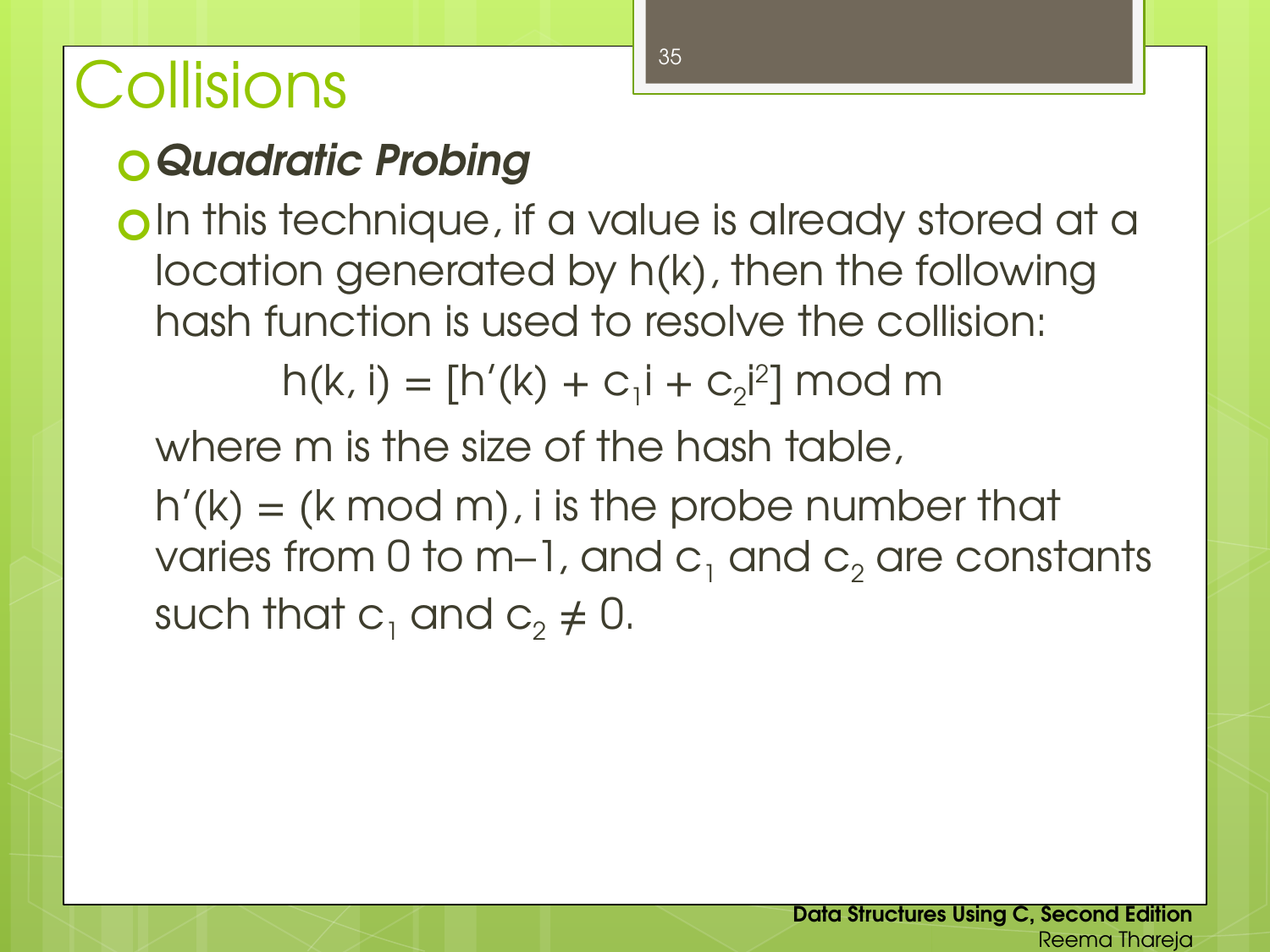

35
# Collisions
Quadratic Probing
In this technique, if a value is already stored at a location generated by h(k), then the following hash function is used to resolve the collision:
		h(k, i) = [h′(k) + c1i + c2i2] mod m
	where m is the size of the hash table,
	h′(k) = (k mod m), i is the probe number that varies from 0 to m–1, and c1 and c2 are constants such that c1 and c2 ≠ 0.
Data Structures Using C, Second Edition
Reema Thareja